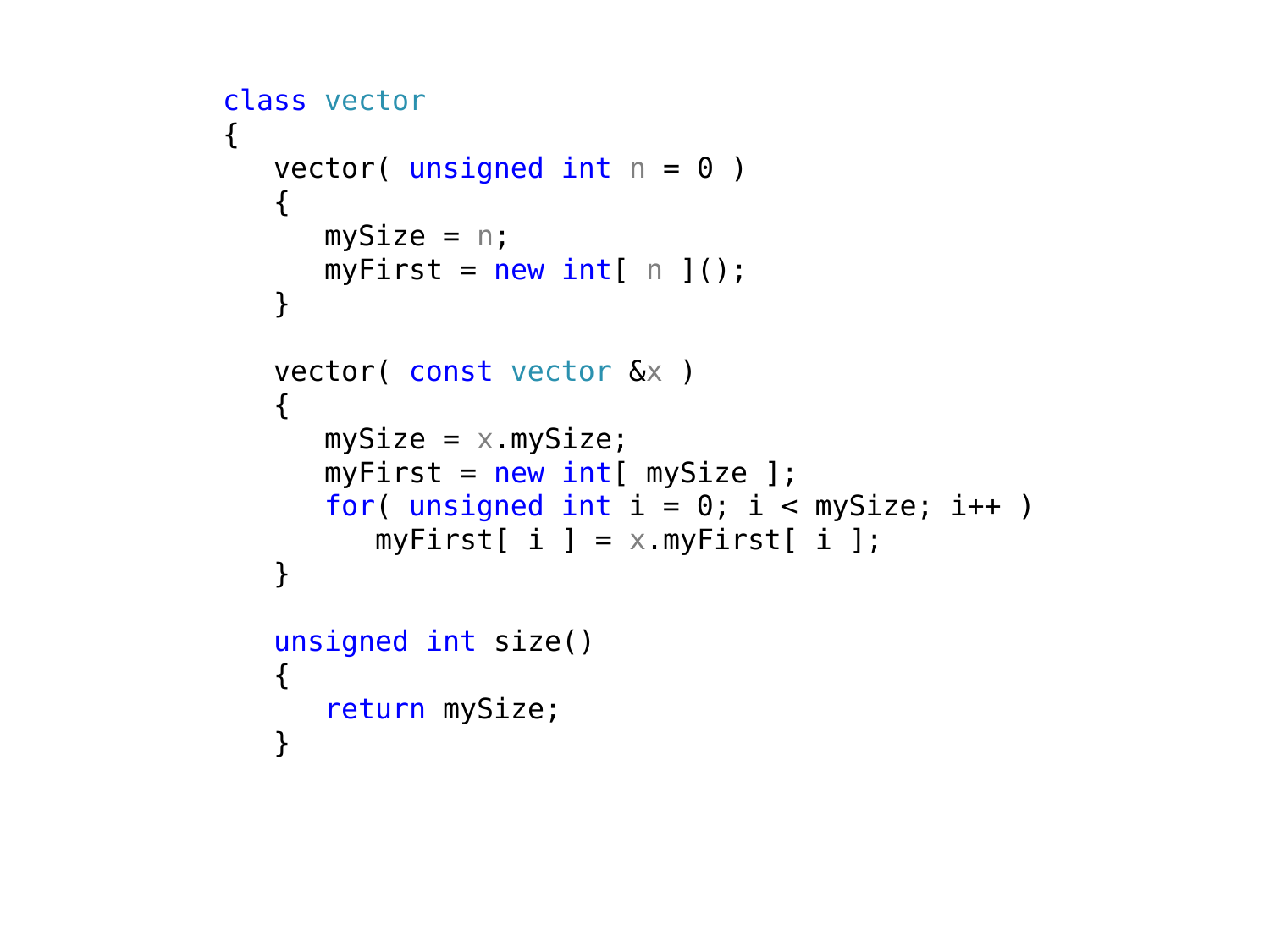

class vector
{
   vector( unsigned int n = 0 )
   {
      mySize = n;
      myFirst = new int[ n ]();
   }

   vector( const vector &x )
   {
      mySize = x.mySize;
      myFirst = new int[ mySize ];
      for( unsigned int i = 0; i < mySize; i++ )
         myFirst[ i ] = x.myFirst[ i ];
   }

   unsigned int size()
   {
      return mySize;
   }